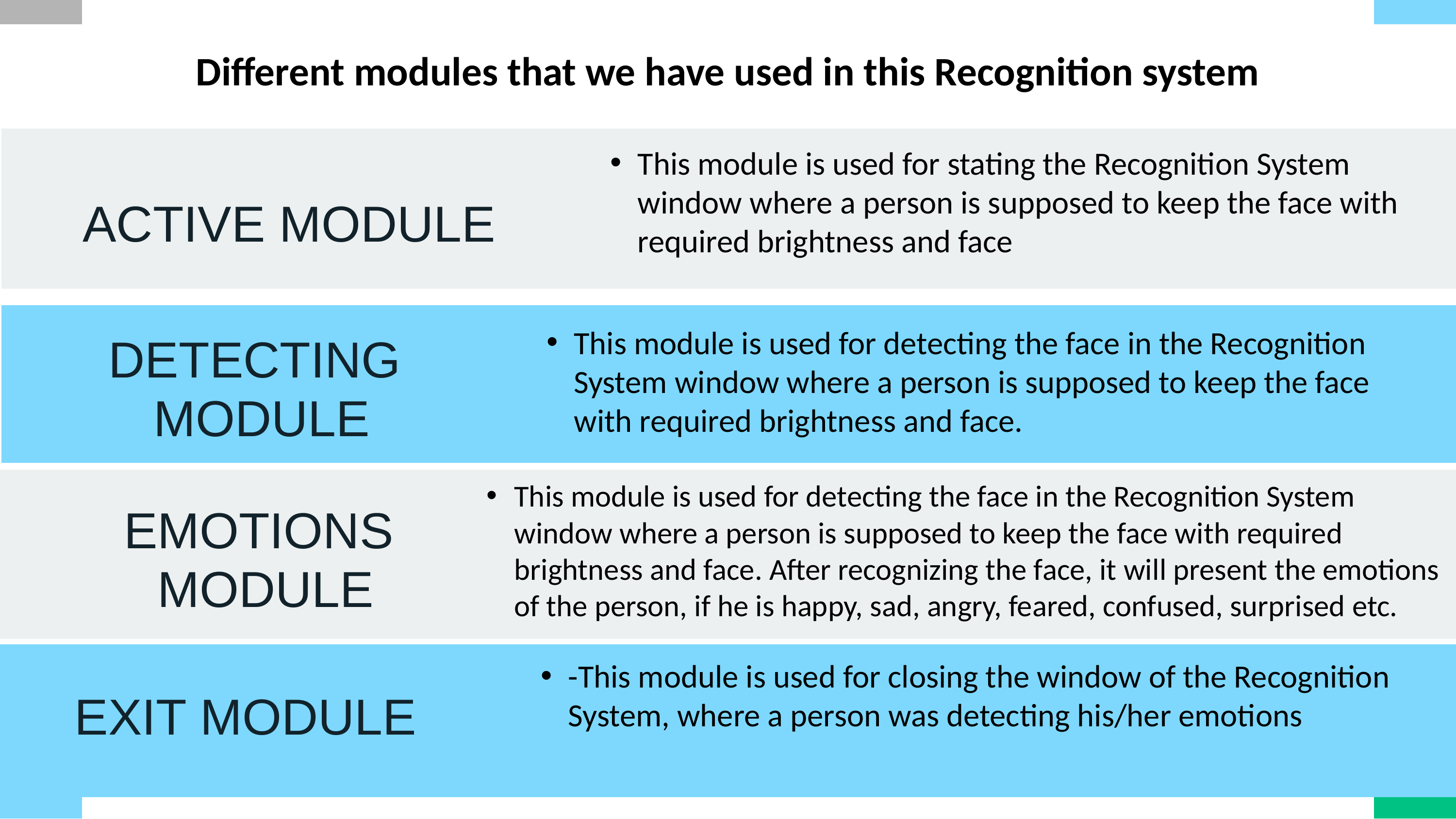

Different modules that we have used in this Recognition system

This module is used for stating the Recognition System window where a person is supposed to keep the face with required brightness and face
ACTIVE MODULE

This module is used for detecting the face in the Recognition System window where a person is supposed to keep the face with required brightness and face.
DETECTING
MODULE

This module is used for detecting the face in the Recognition System window where a person is supposed to keep the face with required brightness and face. After recognizing the face, it will present the emotions of the person, if he is happy, sad, angry, feared, confused, surprised etc.

EMOTIONS
 MODULE

-This module is used for closing the window of the Recognition System, where a person was detecting his/her emotions
EXIT MODULE